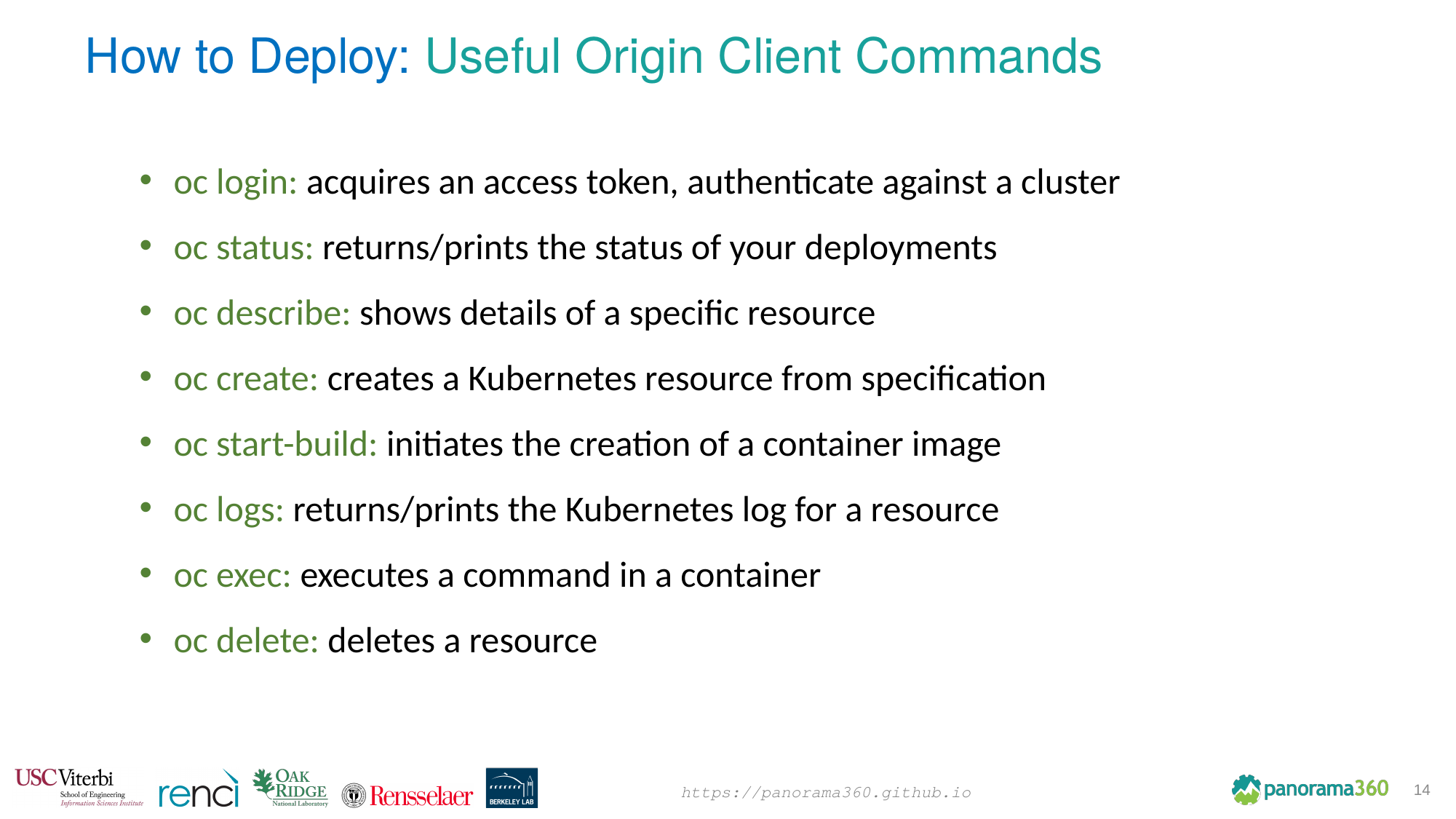

How to Deploy: Useful Origin Client Commands
oc login: acquires an access token, authenticate against a cluster
oc status: returns/prints the status of your deployments
oc describe: shows details of a specific resource
oc create: creates a Kubernetes resource from specification
oc start-build: initiates the creation of a container image
oc logs: returns/prints the Kubernetes log for a resource
oc exec: executes a command in a container
oc delete: deletes a resource

14